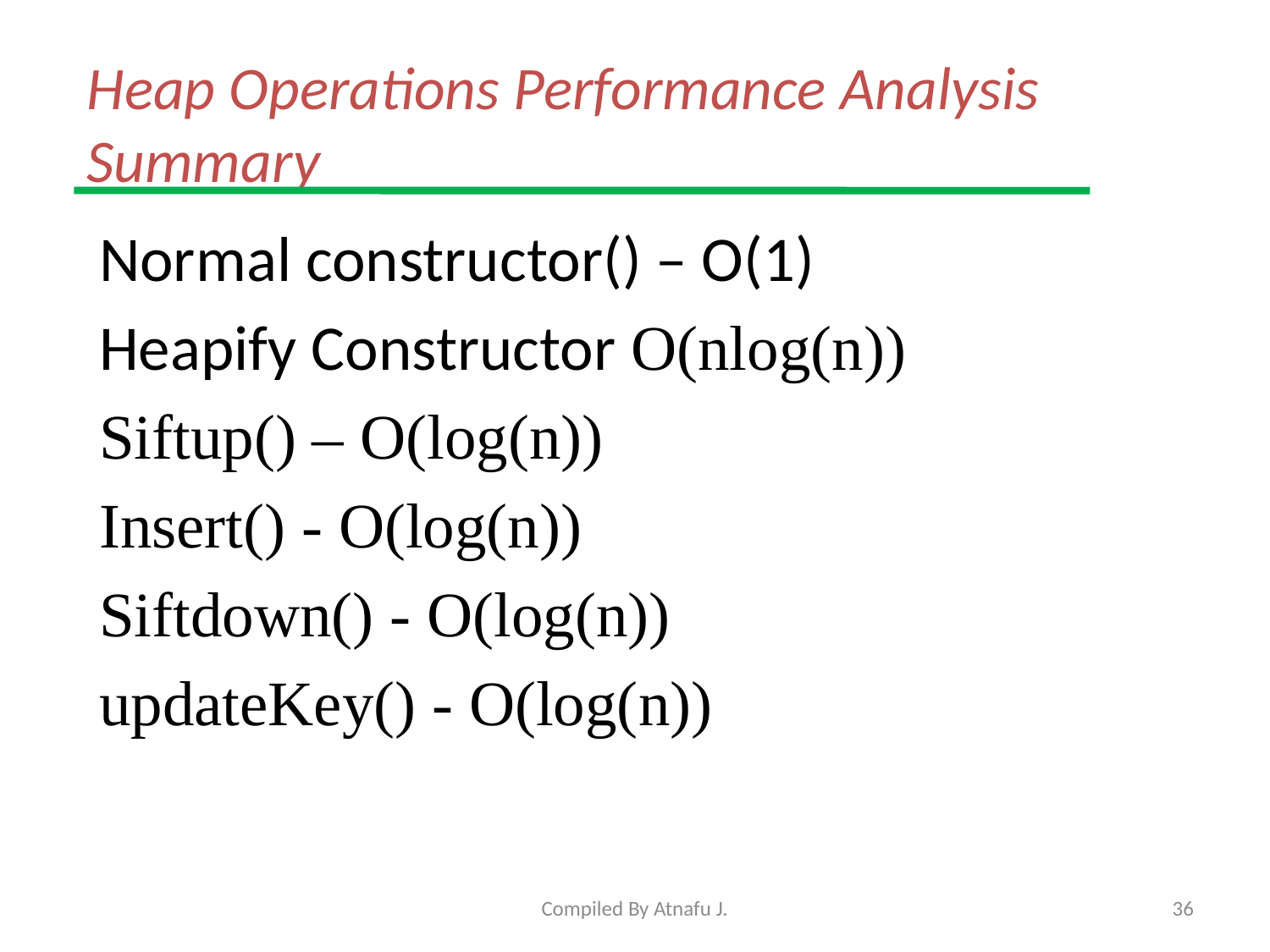

# Heap Operations Performance Analysis Summary
Normal constructor() – O(1)
Heapify Constructor O(nlog(n))
Siftup() – O(log(n))
Insert() - O(log(n))
Siftdown() - O(log(n))
updateKey() - O(log(n))
Compiled By Atnafu J.
36